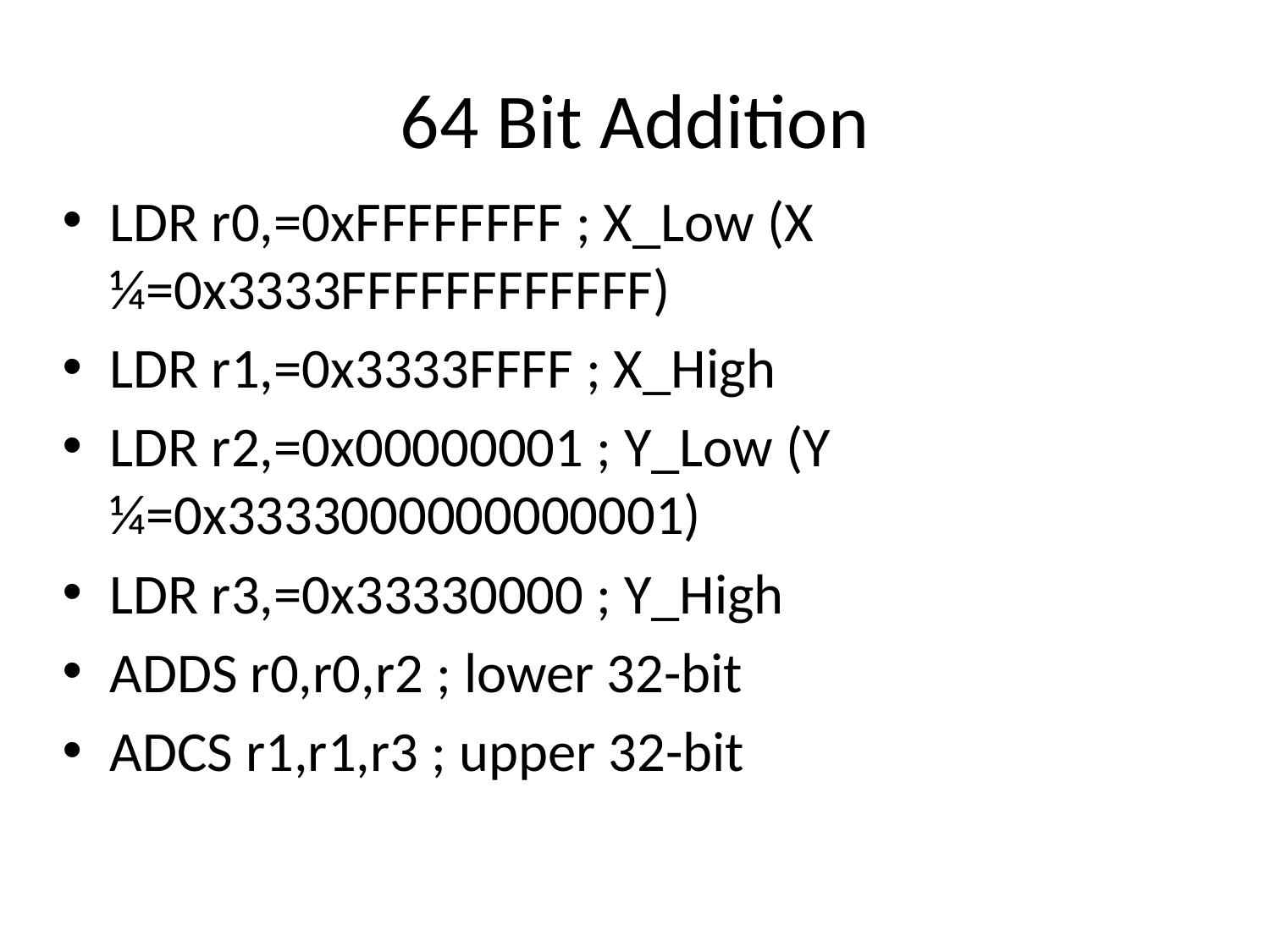

# 64 Bit Addition
LDR r0,=0xFFFFFFFF ; X_Low (X ¼=0x3333FFFFFFFFFFFF)
LDR r1,=0x3333FFFF ; X_High
LDR r2,=0x00000001 ; Y_Low (Y ¼=0x3333000000000001)
LDR r3,=0x33330000 ; Y_High
ADDS r0,r0,r2 ; lower 32-bit
ADCS r1,r1,r3 ; upper 32-bit